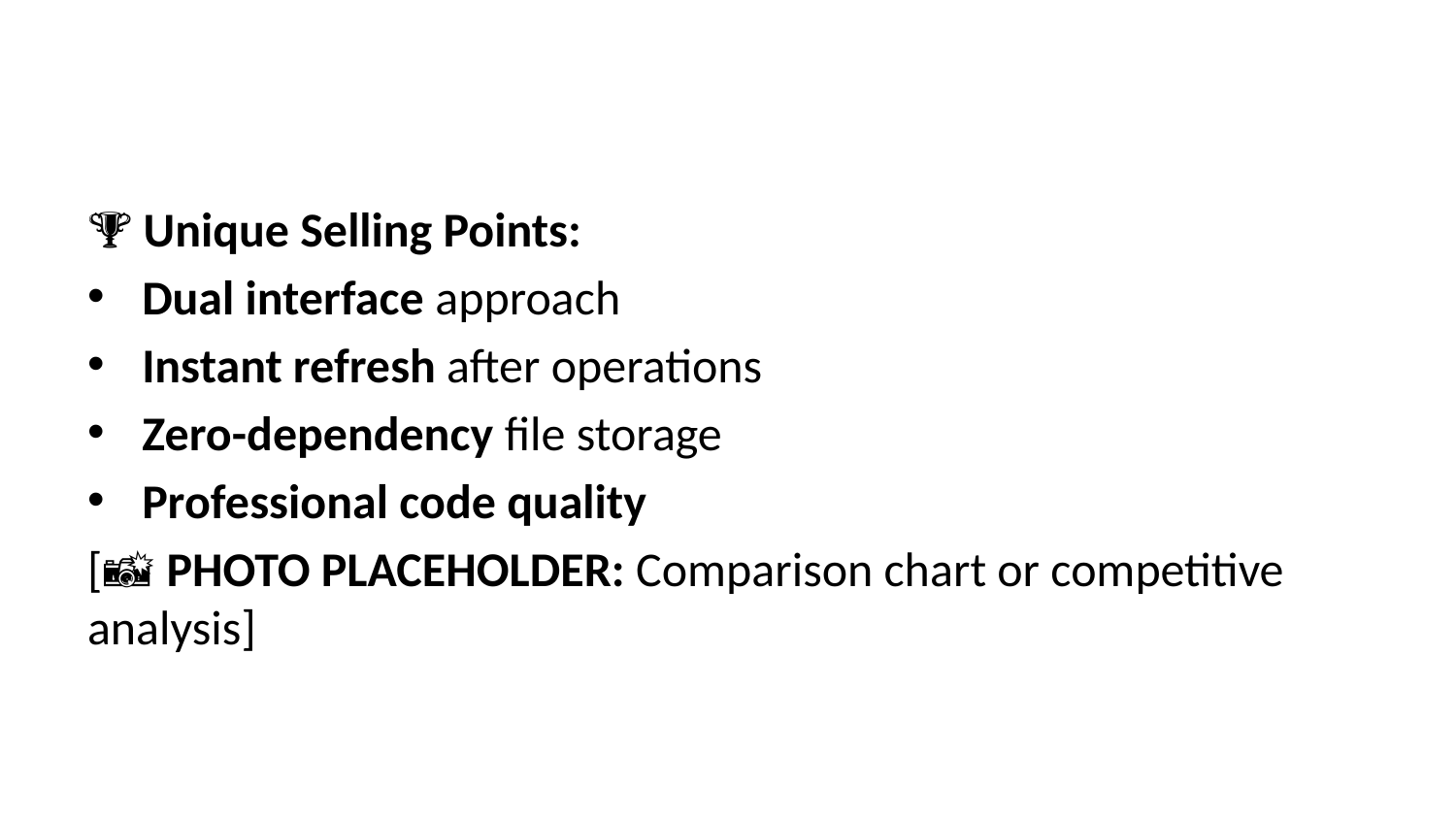

🏆 Unique Selling Points:
Dual interface approach
Instant refresh after operations
Zero-dependency file storage
Professional code quality
[📸 PHOTO PLACEHOLDER: Comparison chart or competitive analysis]